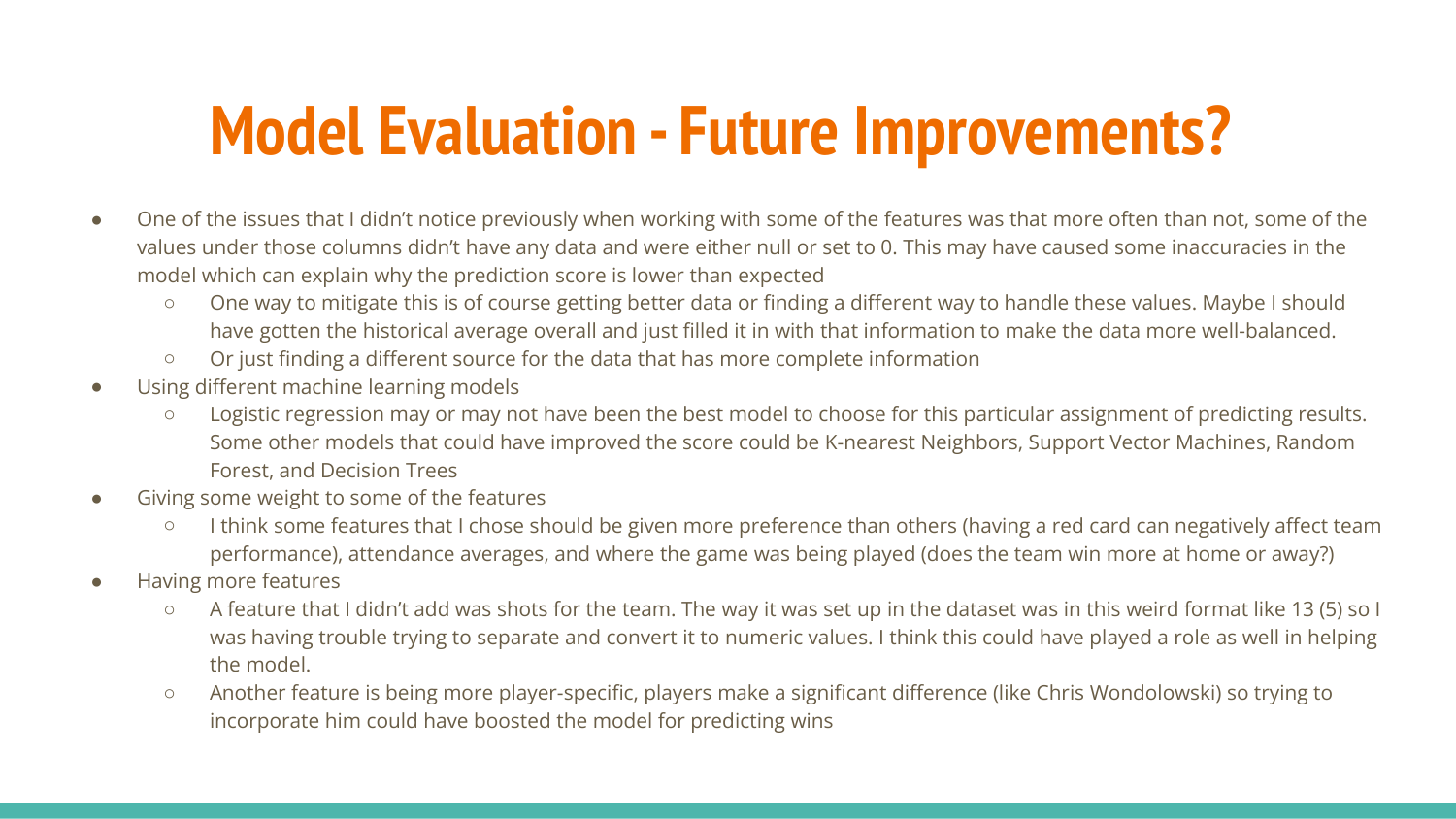

# Model Evaluation - Future Improvements?
One of the issues that I didn’t notice previously when working with some of the features was that more often than not, some of the values under those columns didn’t have any data and were either null or set to 0. This may have caused some inaccuracies in the model which can explain why the prediction score is lower than expected
One way to mitigate this is of course getting better data or finding a different way to handle these values. Maybe I should have gotten the historical average overall and just filled it in with that information to make the data more well-balanced.
Or just finding a different source for the data that has more complete information
Using different machine learning models
Logistic regression may or may not have been the best model to choose for this particular assignment of predicting results. Some other models that could have improved the score could be K-nearest Neighbors, Support Vector Machines, Random Forest, and Decision Trees
Giving some weight to some of the features
I think some features that I chose should be given more preference than others (having a red card can negatively affect team performance), attendance averages, and where the game was being played (does the team win more at home or away?)
Having more features
A feature that I didn’t add was shots for the team. The way it was set up in the dataset was in this weird format like 13 (5) so I was having trouble trying to separate and convert it to numeric values. I think this could have played a role as well in helping the model.
Another feature is being more player-specific, players make a significant difference (like Chris Wondolowski) so trying to incorporate him could have boosted the model for predicting wins